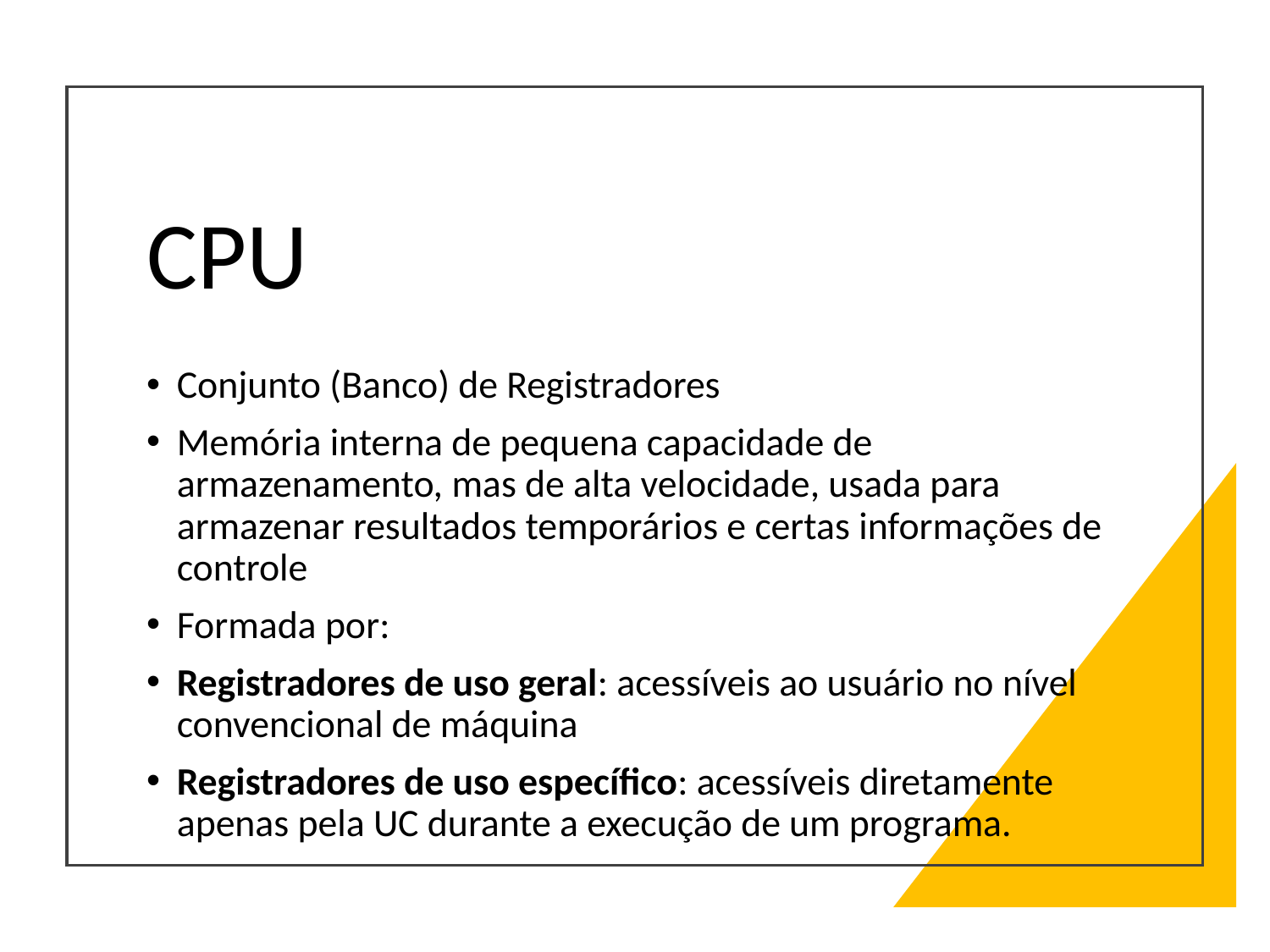

# CPU
Conjunto (Banco) de Registradores
Memória interna de pequena capacidade de armazenamento, mas de alta velocidade, usada para armazenar resultados temporários e certas informações de controle
Formada por:
Registradores de uso geral: acessíveis ao usuário no nível convencional de máquina
Registradores de uso específico: acessíveis diretamente apenas pela UC durante a execução de um programa.